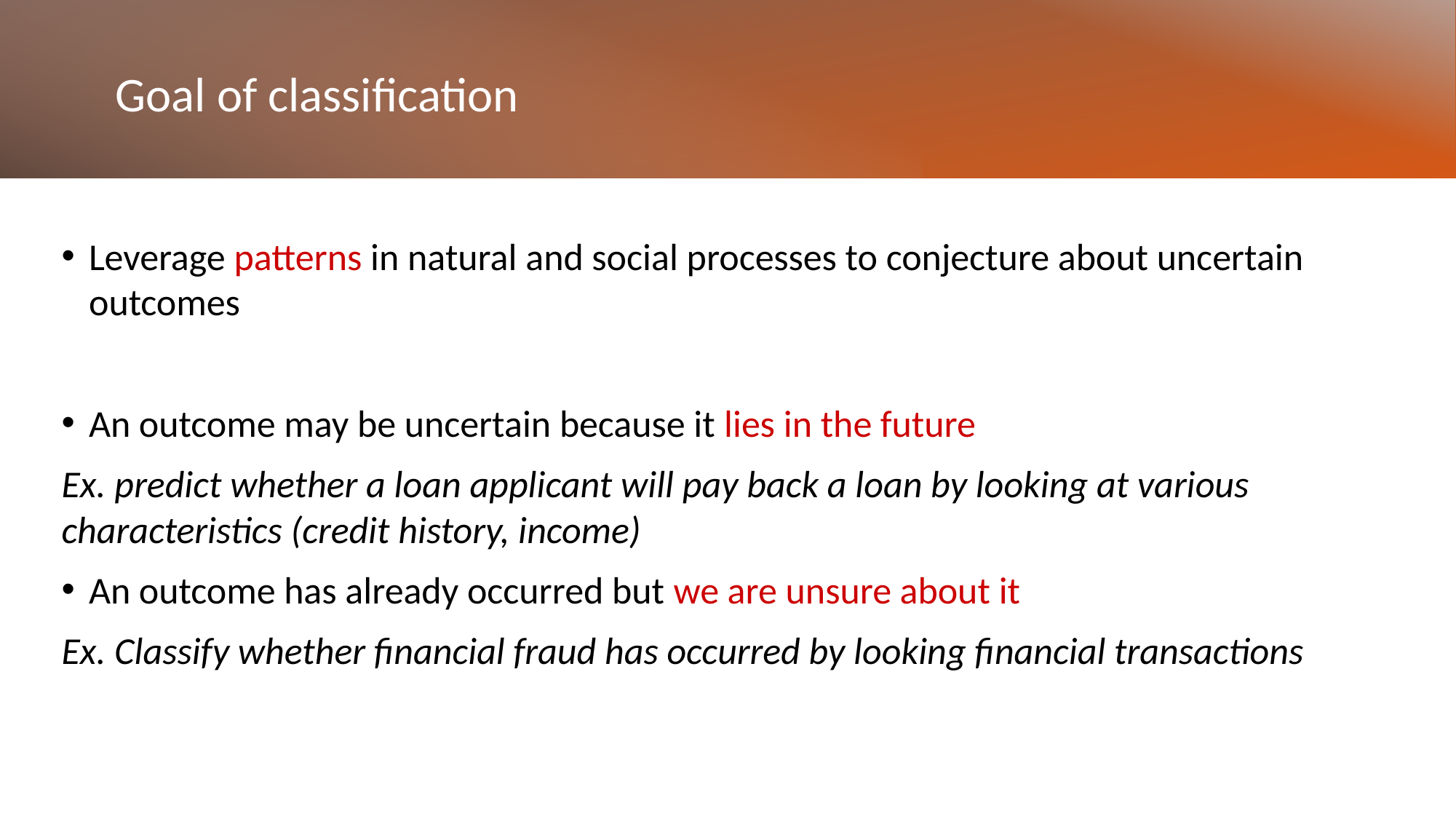

# Goal of classification
Leverage patterns in natural and social processes to conjecture about uncertain outcomes

An outcome may be uncertain because it lies in the future
Ex. predict whether a loan applicant will pay back a loan by looking at various characteristics (credit history, income)
An outcome has already occurred but we are unsure about it
Ex. Classify whether financial fraud has occurred by looking financial transactions